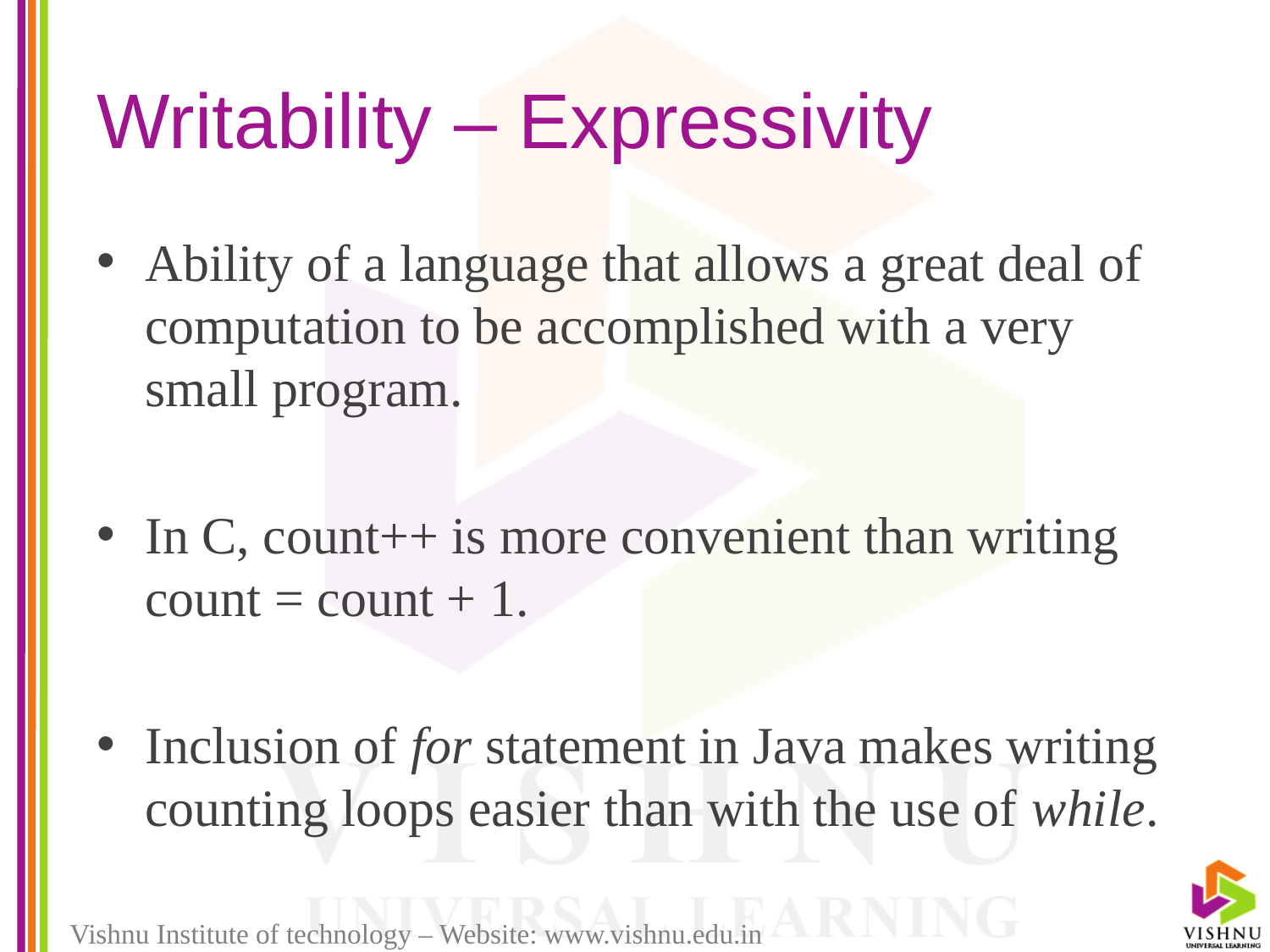

# Writability – Expressivity
Ability of a language that allows a great deal of computation to be accomplished with a very small program.

In C, count++ is more convenient than writing count = count + 1.

Inclusion of for statement in Java makes writing counting loops easier than with the use of while.